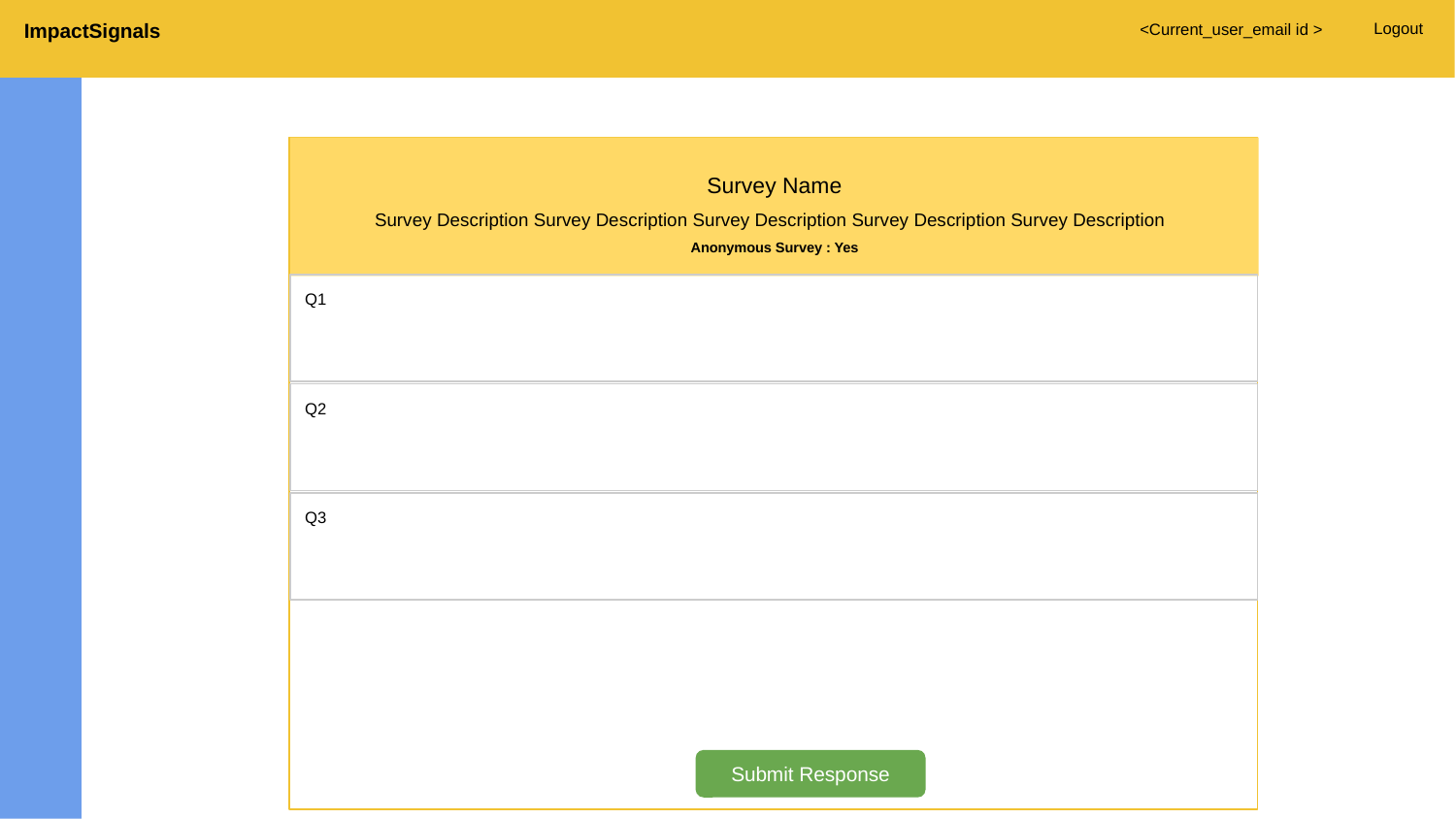

ImpactSignals
Logout
<Current_user_email id >

Survey Name
Survey Description Survey Description Survey Description Survey Description Survey Description
Anonymous Survey : Yes
Q1

Q2

Q3

Submit Response